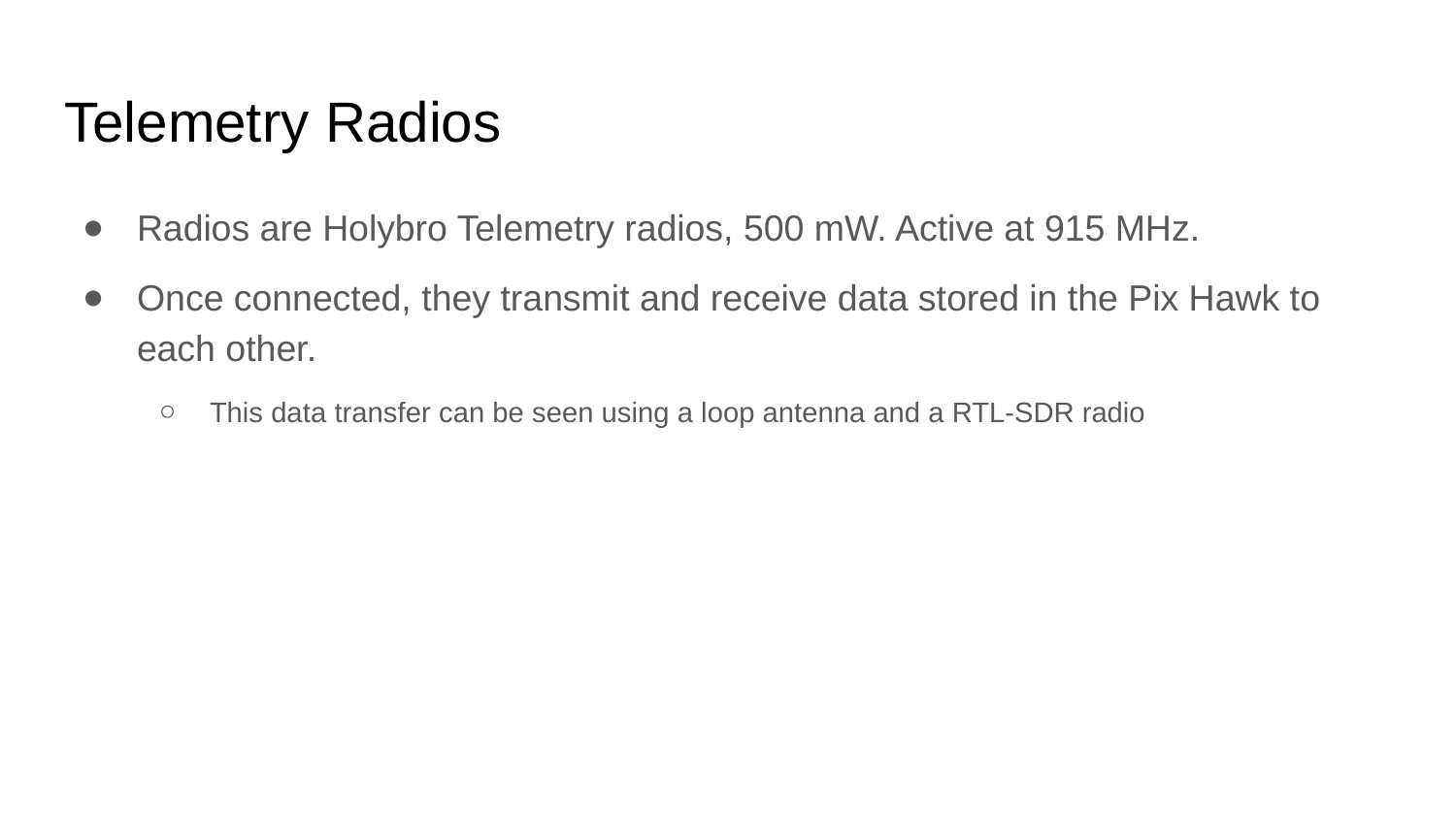

# Telemetry Radios
Radios are Holybro Telemetry radios, 500 mW. Active at 915 MHz.
Once connected, they transmit and receive data stored in the Pix Hawk to each other.
This data transfer can be seen using a loop antenna and a RTL-SDR radio